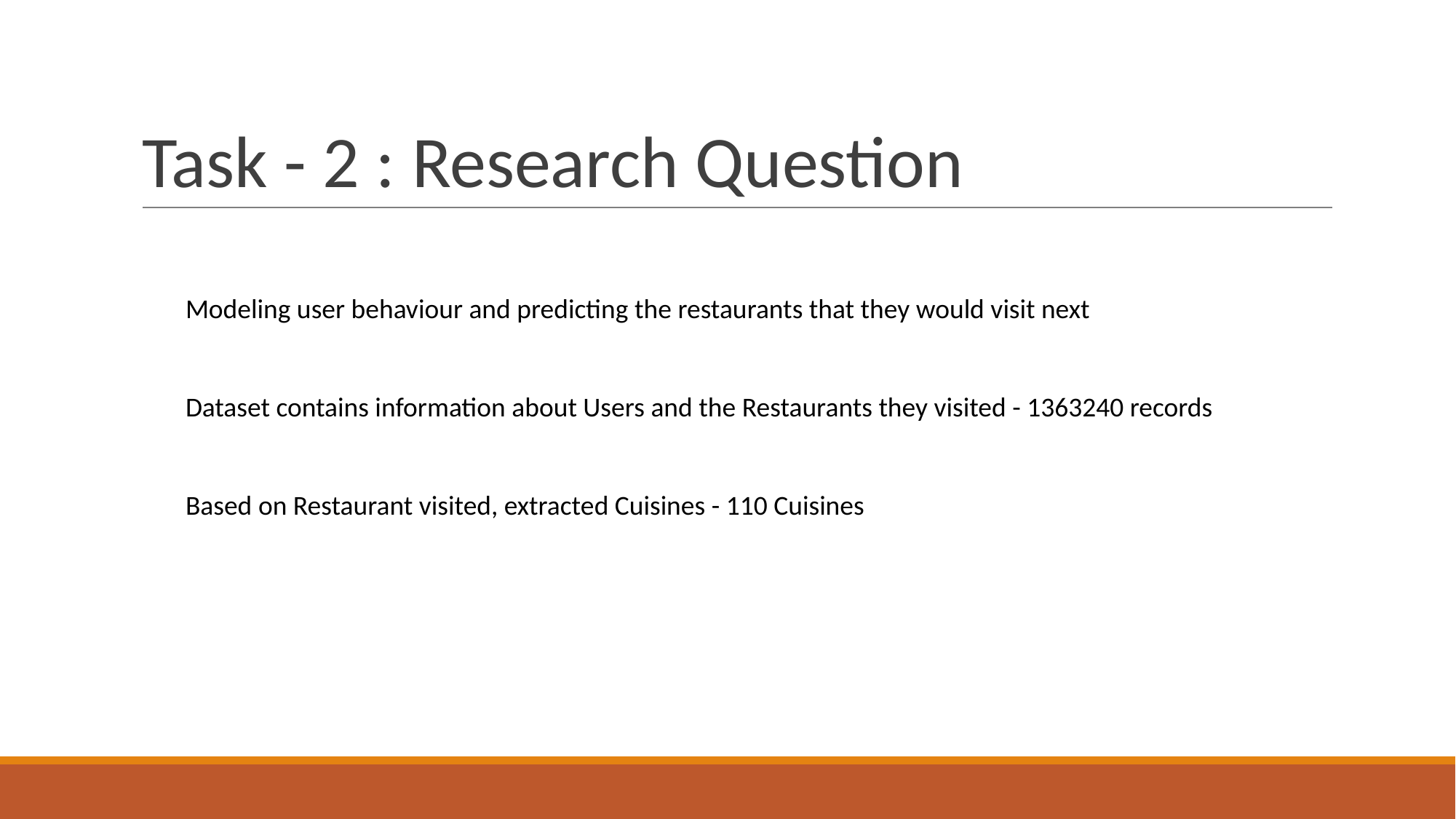

# Task - 2 : Research Question

Modeling user behaviour and predicting the restaurants that they would visit next

Dataset contains information about Users and the Restaurants they visited - 1363240 records

Based on Restaurant visited, extracted Cuisines - 110 Cuisines